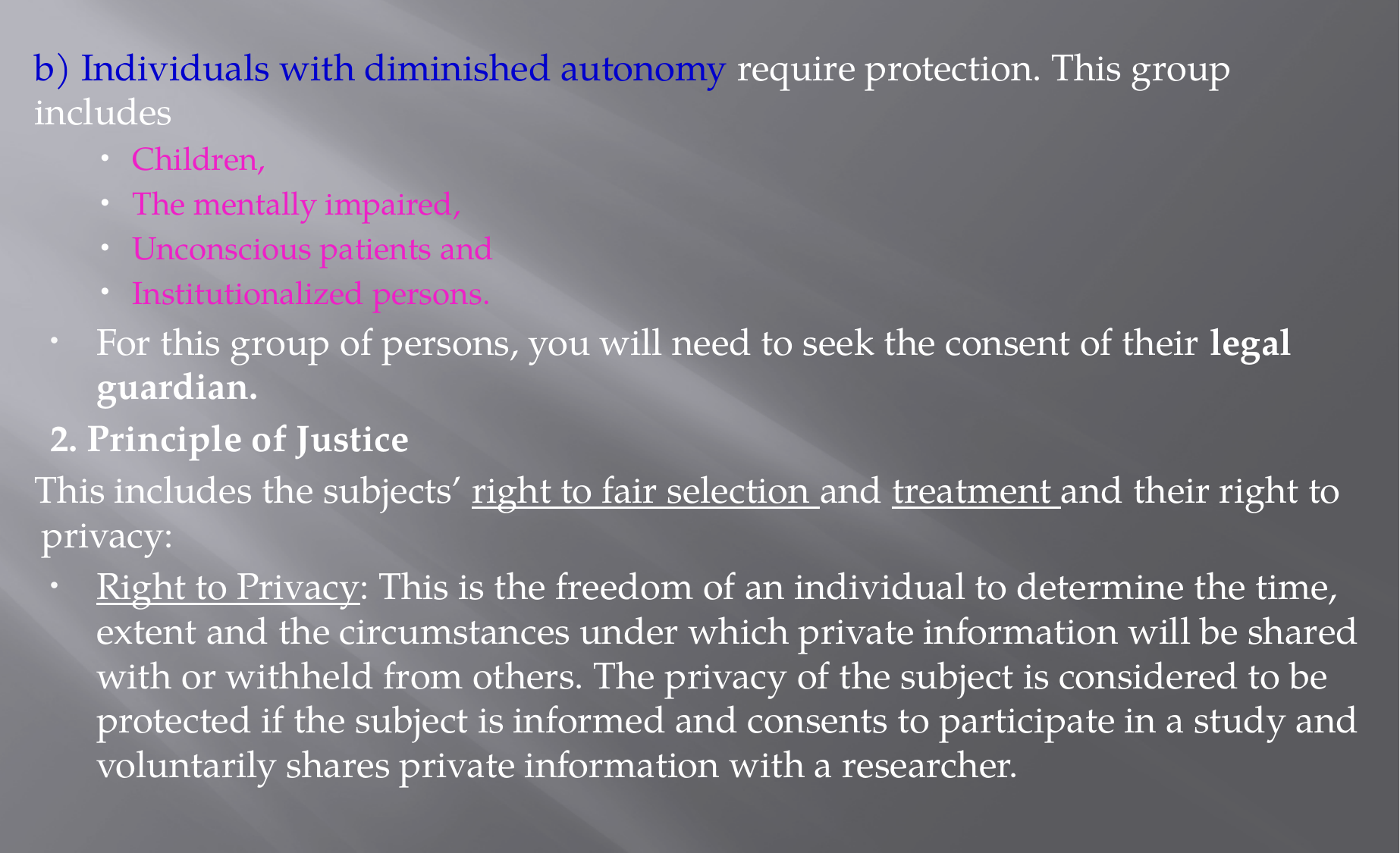

b) Individuals with diminished autonomy require protection. This group includes
Children,
The mentally impaired,
Unconscious patients and
Institutionalized persons.
For this group of persons, you will need to seek the consent of their legal guardian.
2. Principle of Justice
This includes the subjects’ right to fair selection and treatment and their right to privacy:
Right to Privacy: This is the freedom of an individual to determine the time, extent and the circumstances under which private information will be shared with or withheld from others. The privacy of the subject is considered to be protected if the subject is informed and consents to participate in a study and voluntarily shares private information with a researcher.